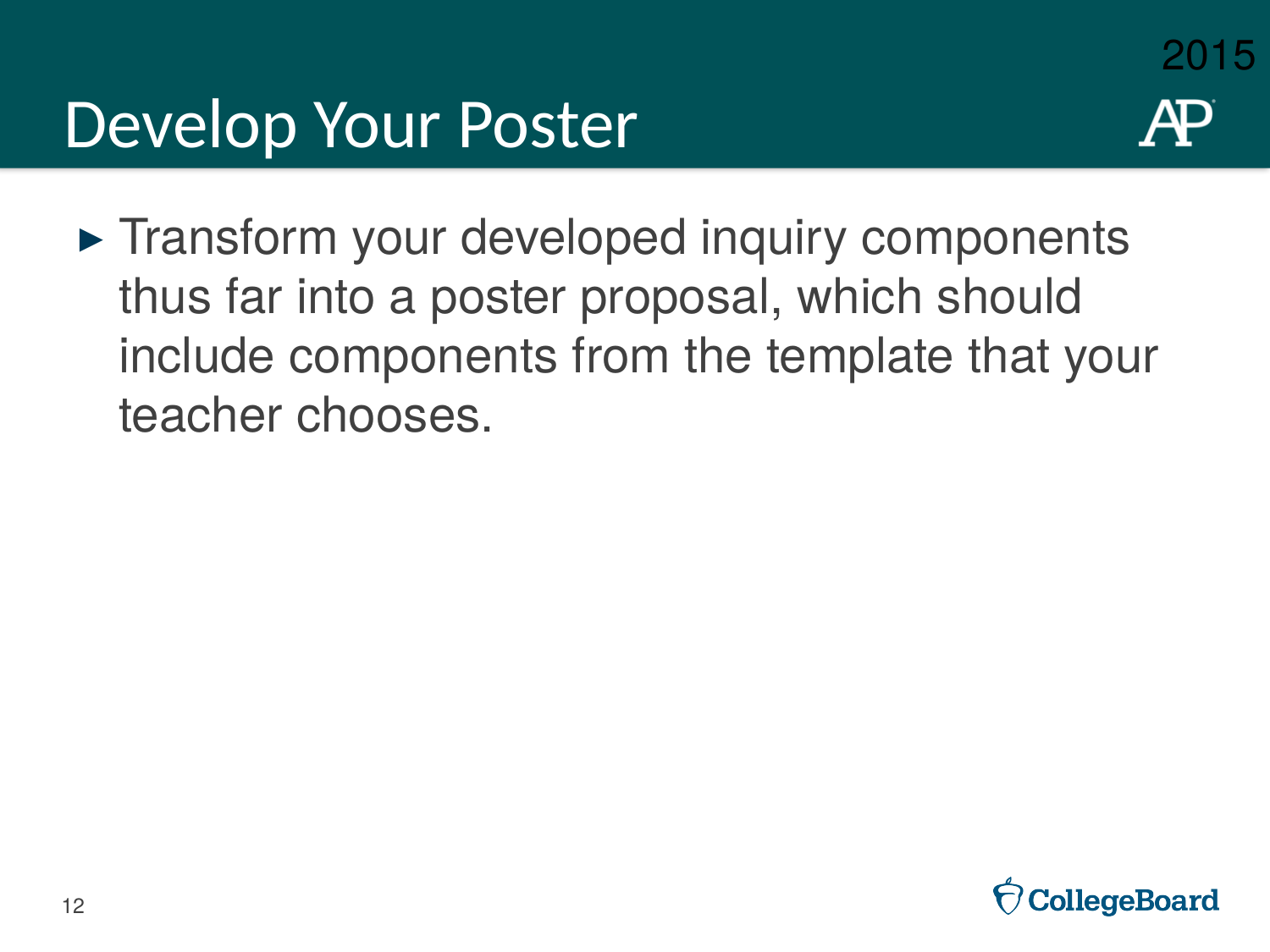

# Develop Your Poster
Transform your developed inquiry components thus far into a poster proposal, which should include components from the template that your teacher chooses.